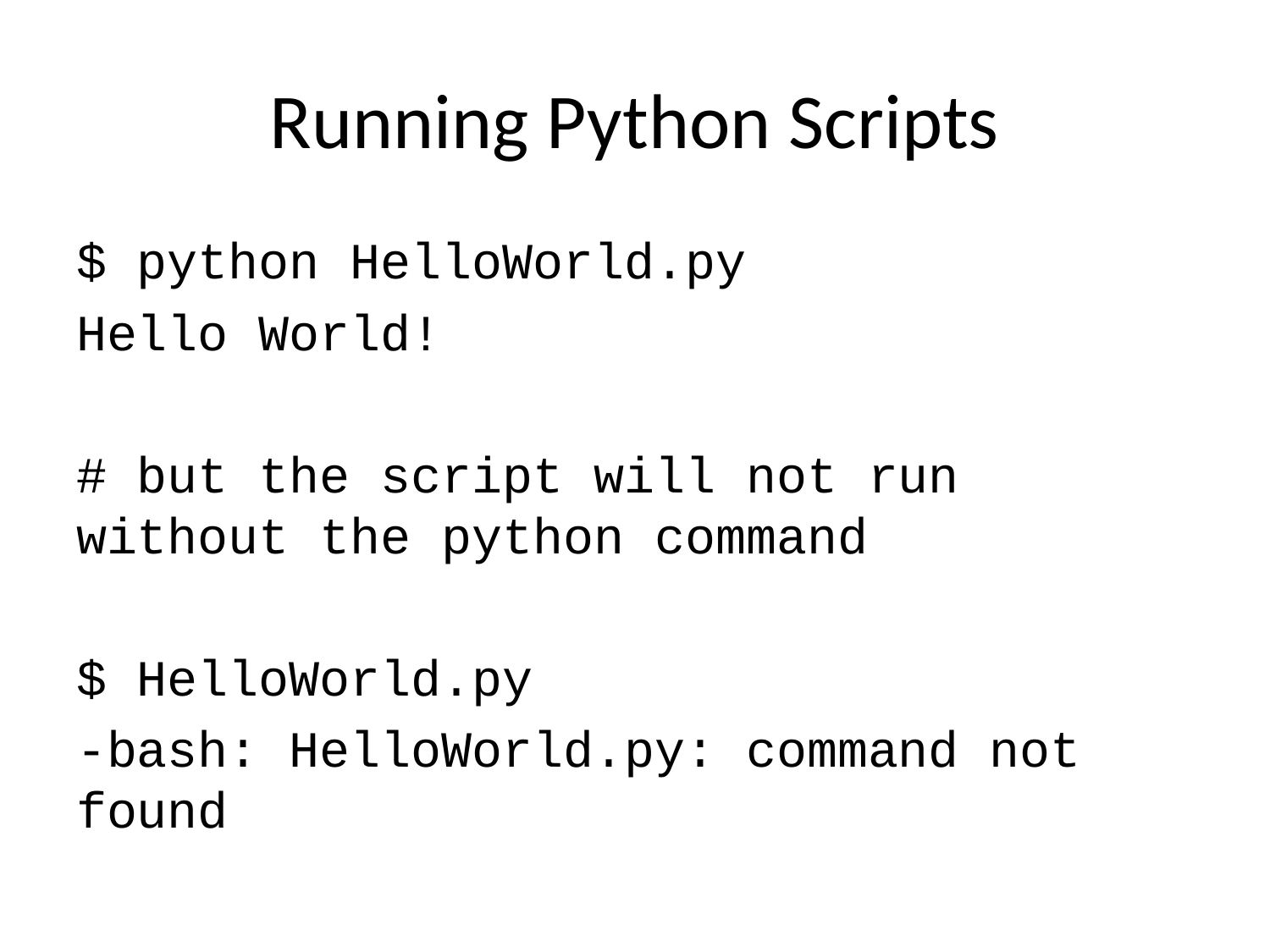

# Running Python Scripts
$ python HelloWorld.py
Hello World!

# but the script will not run without the python command

$ HelloWorld.py
-bash: HelloWorld.py: command not found